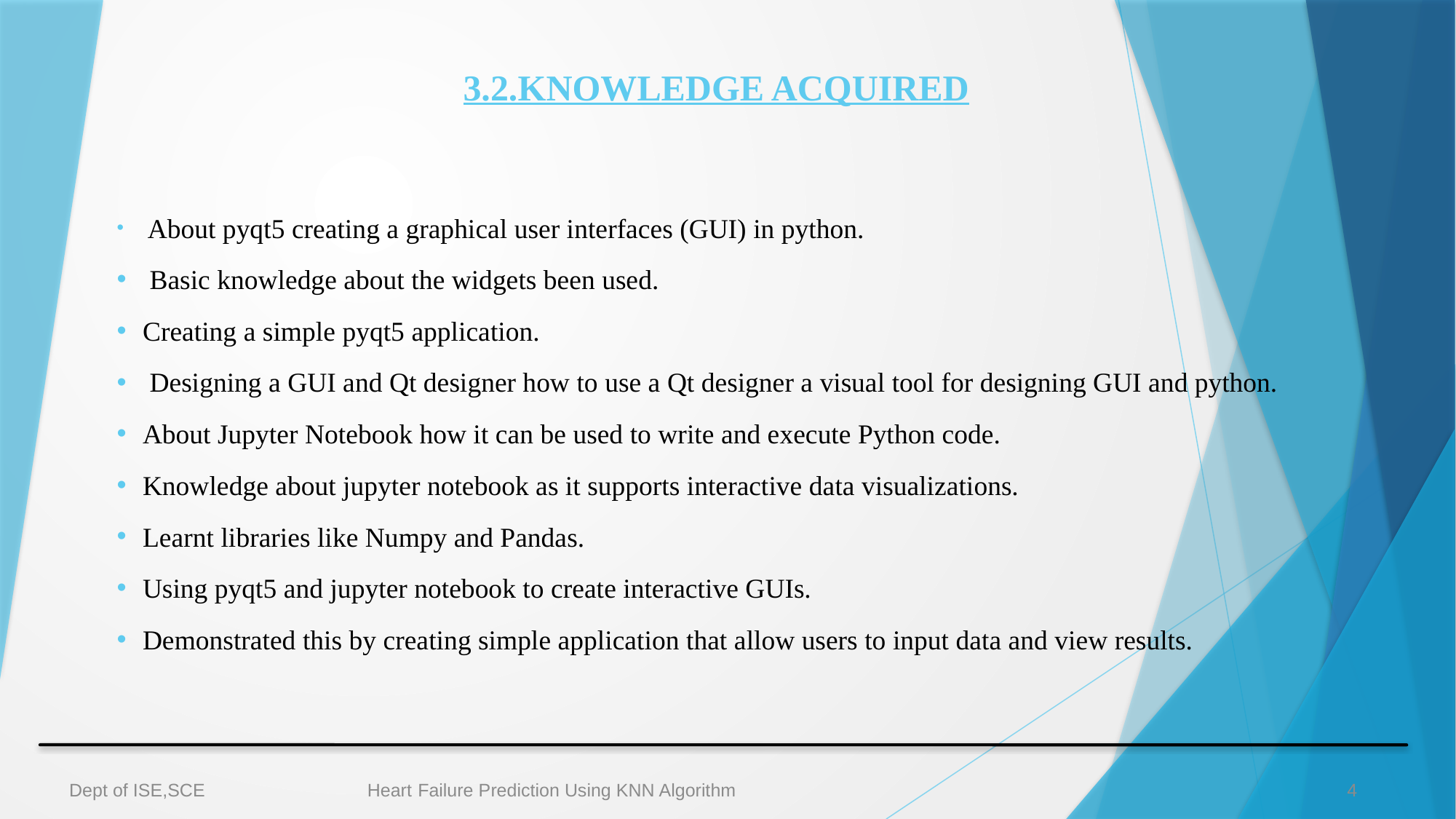

# 3.2.KNOWLEDGE ACQUIRED
 About pyqt5 creating a graphical user interfaces (GUI) in python.
 Basic knowledge about the widgets been used.
Creating a simple pyqt5 application.
 Designing a GUI and Qt designer how to use a Qt designer a visual tool for designing GUI and python.
About Jupyter Notebook how it can be used to write and execute Python code.
Knowledge about jupyter notebook as it supports interactive data visualizations.
Learnt libraries like Numpy and Pandas.
Using pyqt5 and jupyter notebook to create interactive GUIs.
Demonstrated this by creating simple application that allow users to input data and view results.

            Dept of ISE,SCE                                Heart Failure Prediction Using KNN Algorithm                                                                                                                        4